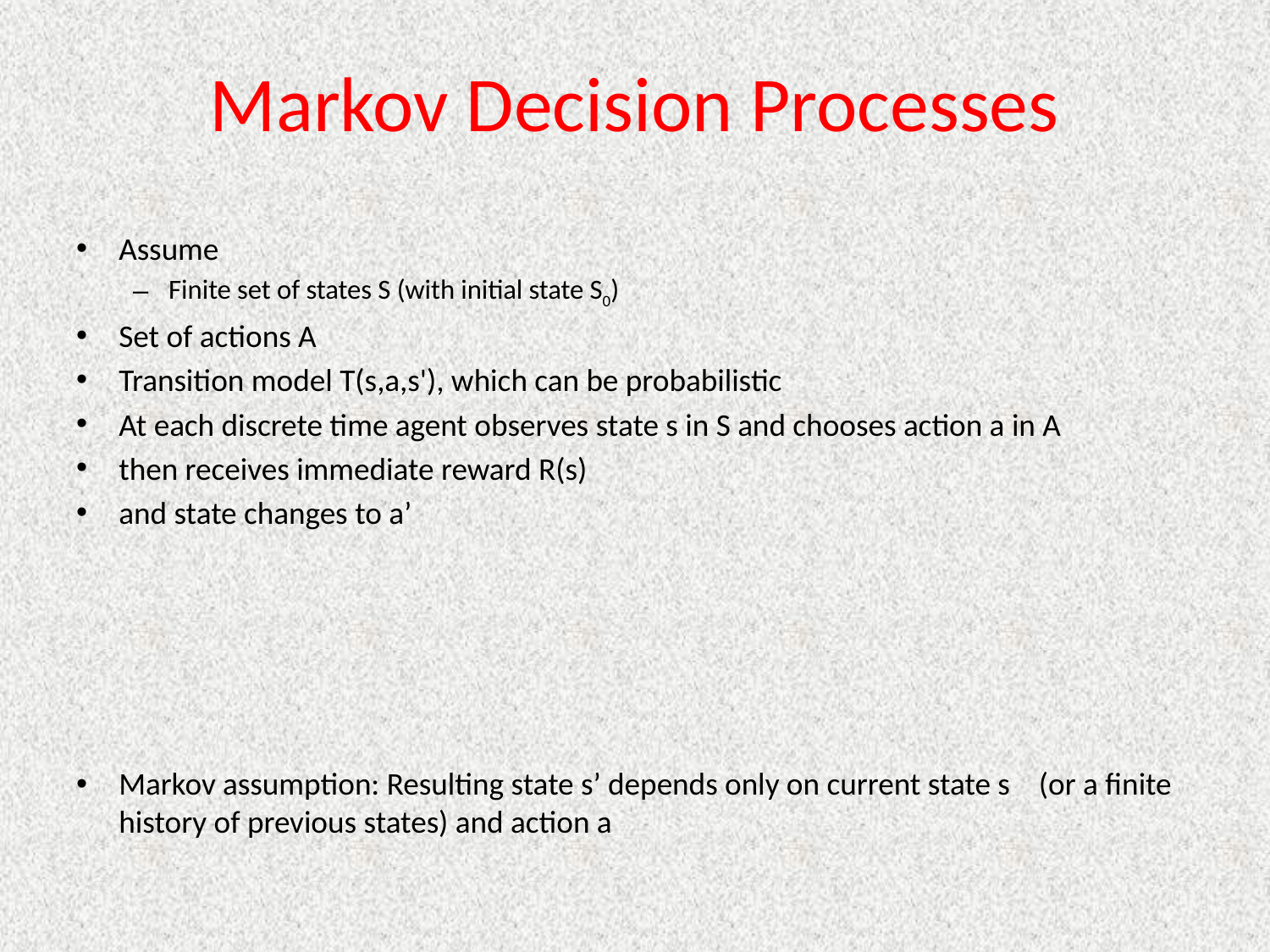

# Markov Decision Processes
Assume
Finite set of states S (with initial state S0)
Set of actions A
Transition model T(s,a,s'), which can be probabilistic
At each discrete time agent observes state s in S and chooses action a in A
then receives immediate reward R(s)
and state changes to a’
Markov assumption: Resulting state s’ depends only on current state s    (or a finite history of previous states) and action a